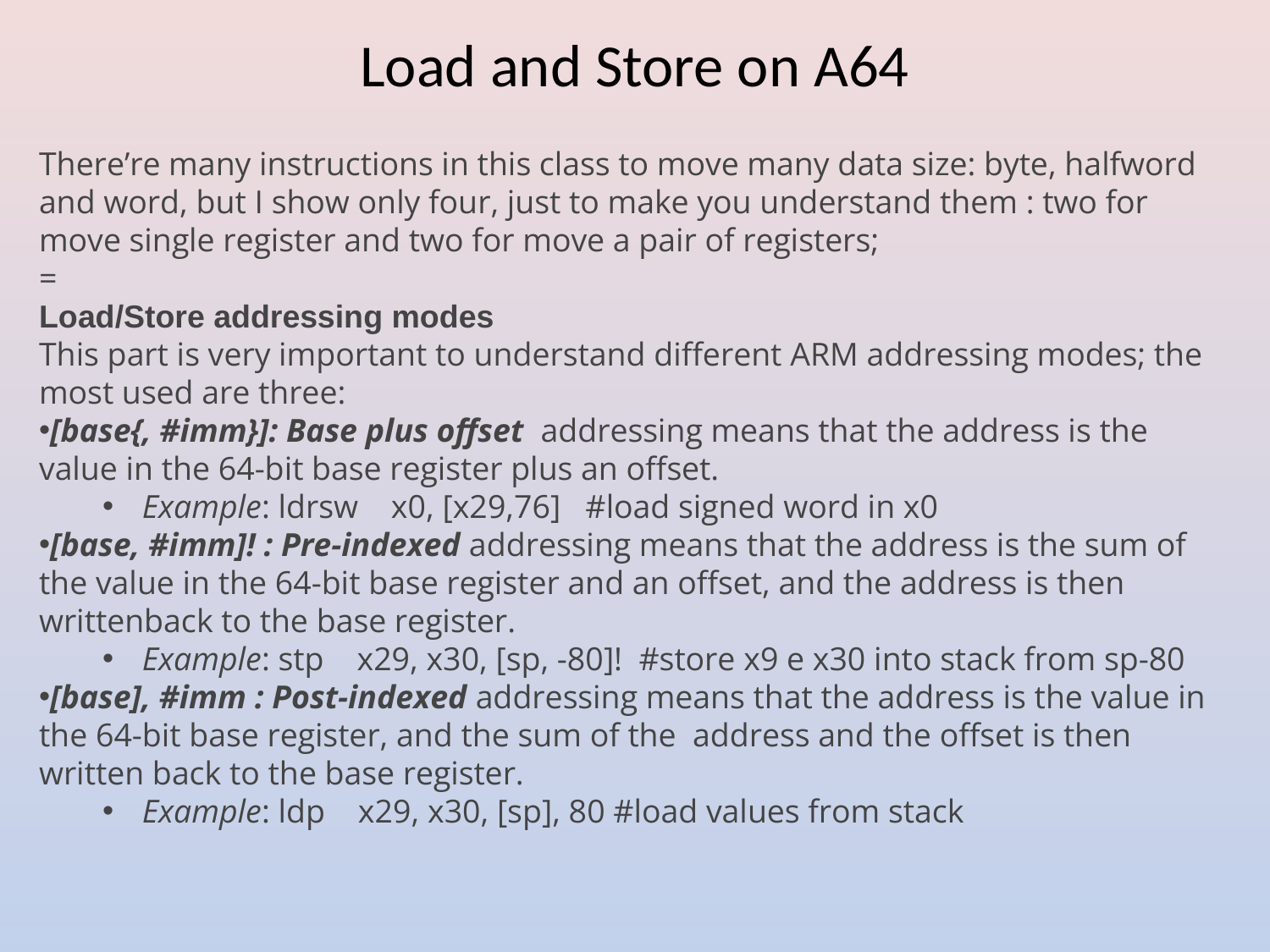

Load and Store on A64
There’re many instructions in this class to move many data size: byte, halfword and word, but I show only four, just to make you understand them : two for move single register and two for move a pair of registers;
=
Load/Store addressing modes
This part is very important to understand different ARM addressing modes; the most used are three:
[base{, #imm}]: Base plus offset  addressing means that the address is the value in the 64-bit base register plus an offset.
Example: ldrsw    x0, [x29,76]   #load signed word in x0
[base, #imm]! : Pre-indexed addressing means that the address is the sum of the value in the 64-bit base register and an offset, and the address is then writtenback to the base register.
Example: stp    x29, x30, [sp, -80]!  #store x9 e x30 into stack from sp-80
[base], #imm : Post-indexed addressing means that the address is the value in the 64-bit base register, and the sum of the  address and the offset is then written back to the base register.
Example: ldp    x29, x30, [sp], 80 #load values from stack